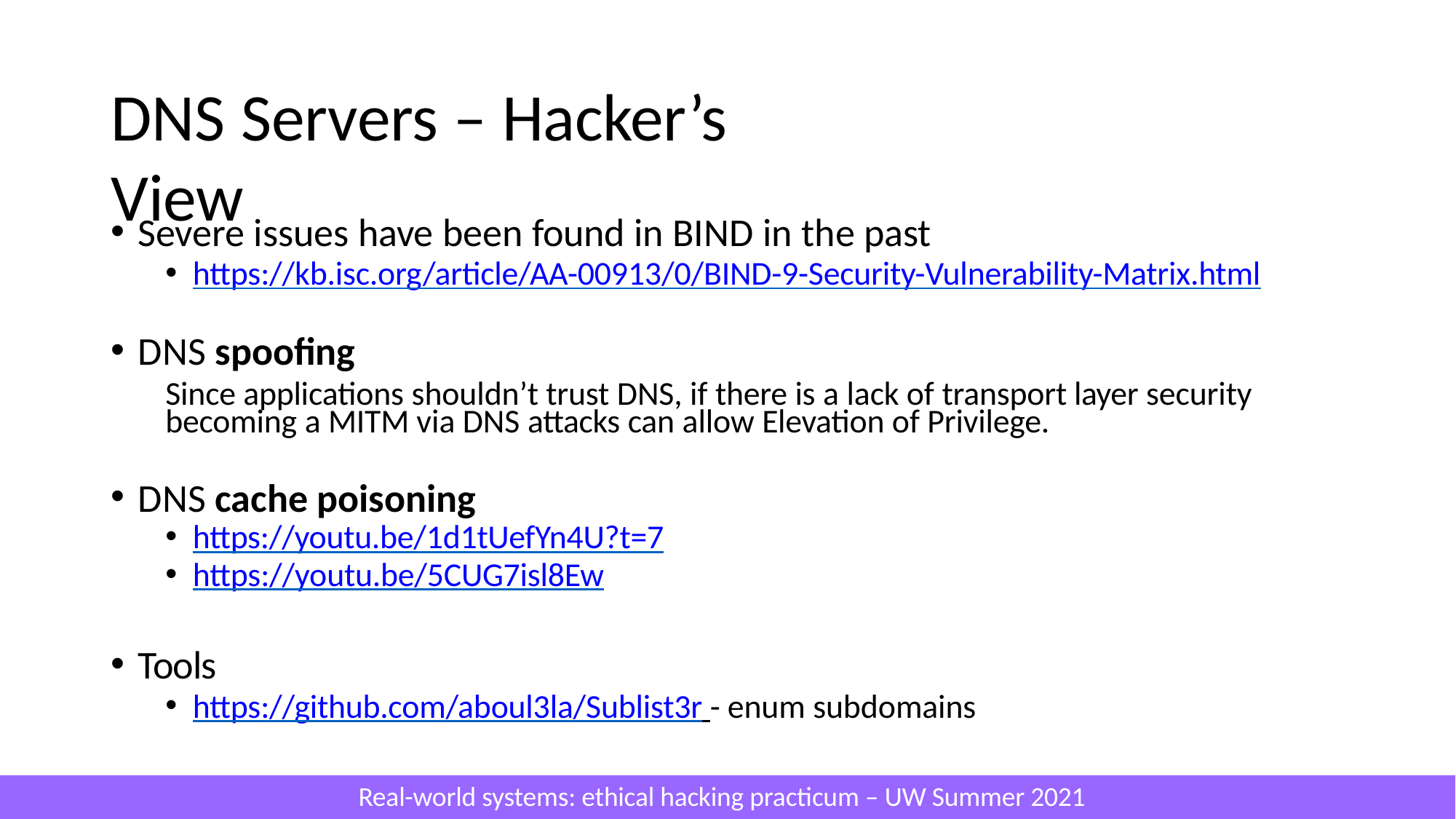

# DNS Servers – Hacker’s View
Severe issues have been found in BIND in the past
https://kb.isc.org/article/AA-00913/0/BIND-9-Security-Vulnerability-Matrix.html

DNS spoofing
Since applications shouldn’t trust DNS, if there is a lack of transport layer security  becoming a MITM via DNS attacks can allow Elevation of Privilege.

DNS cache poisoning
https://youtu.be/1d1tUefYn4U?t=7
https://youtu.be/5CUG7isl8Ew

Tools
https://github.com/aboul3la/Sublist3r - enum subdomains
Real-world systems: ethical hacking practicum – UW Summer 2021